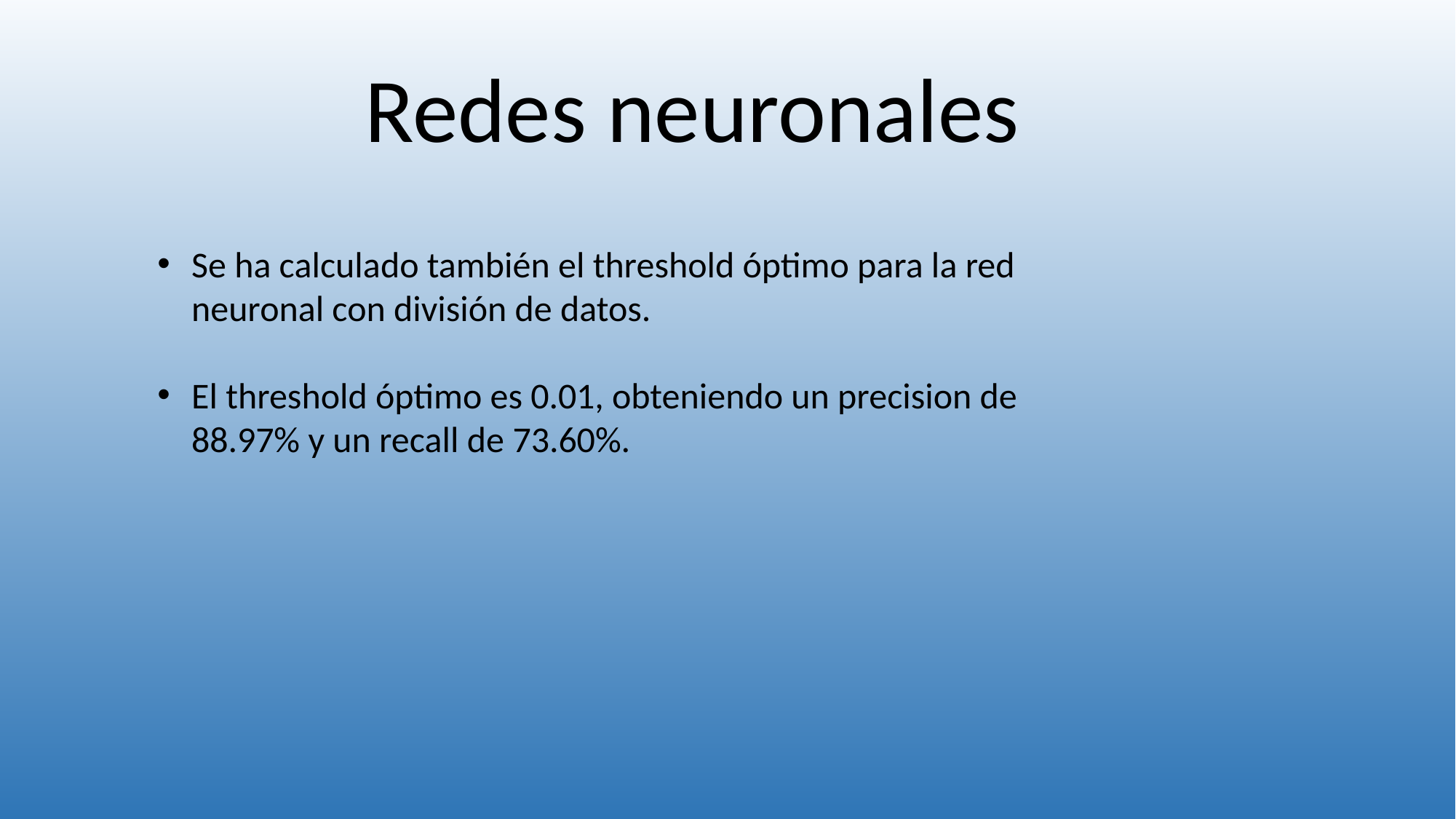

# Redes neuronales
Se ha calculado también el threshold óptimo para la red neuronal con división de datos.

El threshold óptimo es 0.01, obteniendo un precision de 88.97% y un recall de 73.60%.